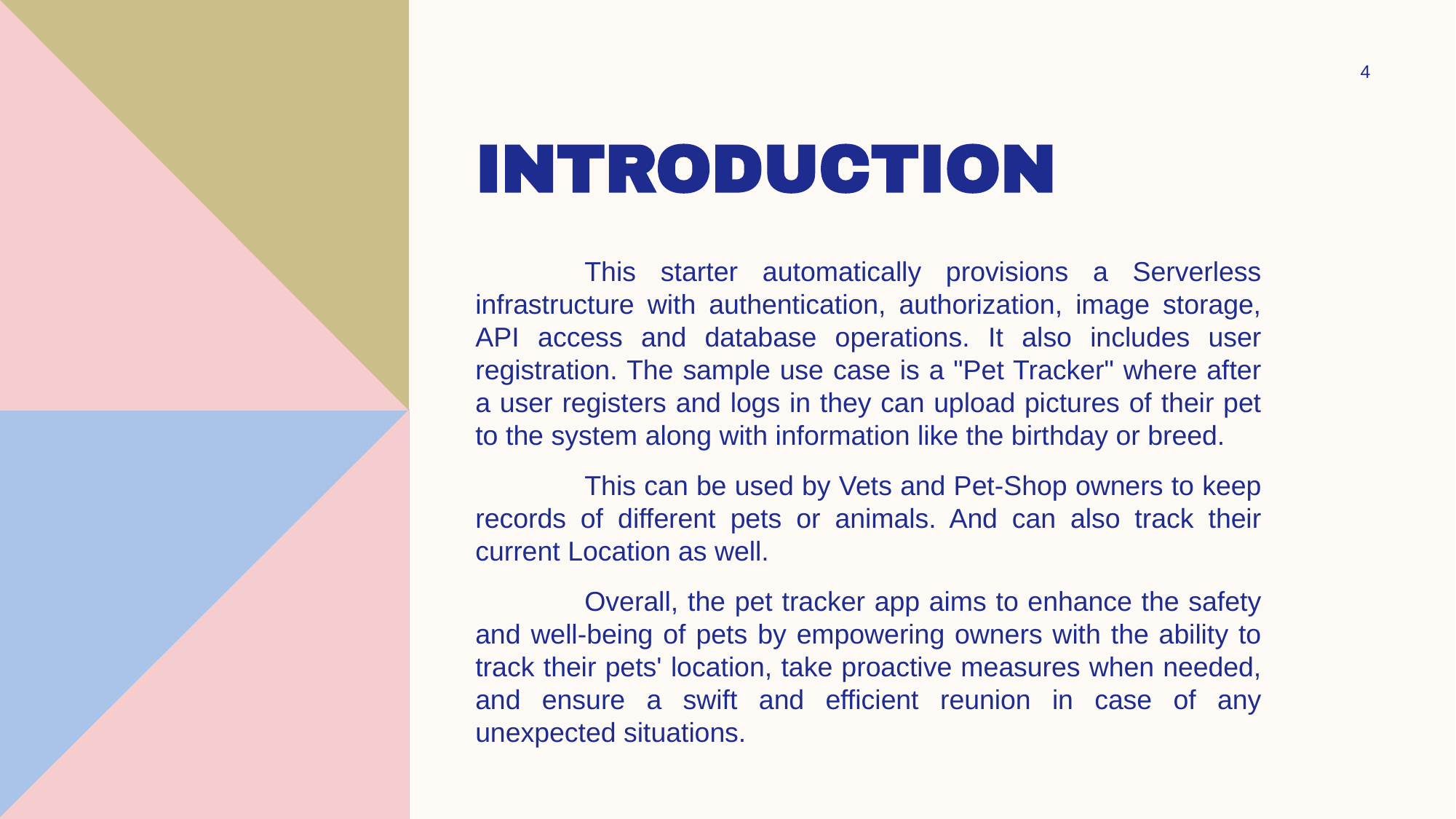

4
# Introduction
	This starter automatically provisions a Serverless infrastructure with authentication, authorization, image storage, API access and database operations. It also includes user registration. The sample use case is a "Pet Tracker" where after a user registers and logs in they can upload pictures of their pet to the system along with information like the birthday or breed.
	This can be used by Vets and Pet-Shop owners to keep records of different pets or animals. And can also track their current Location as well.
	Overall, the pet tracker app aims to enhance the safety and well-being of pets by empowering owners with the ability to track their pets' location, take proactive measures when needed, and ensure a swift and efficient reunion in case of any unexpected situations.